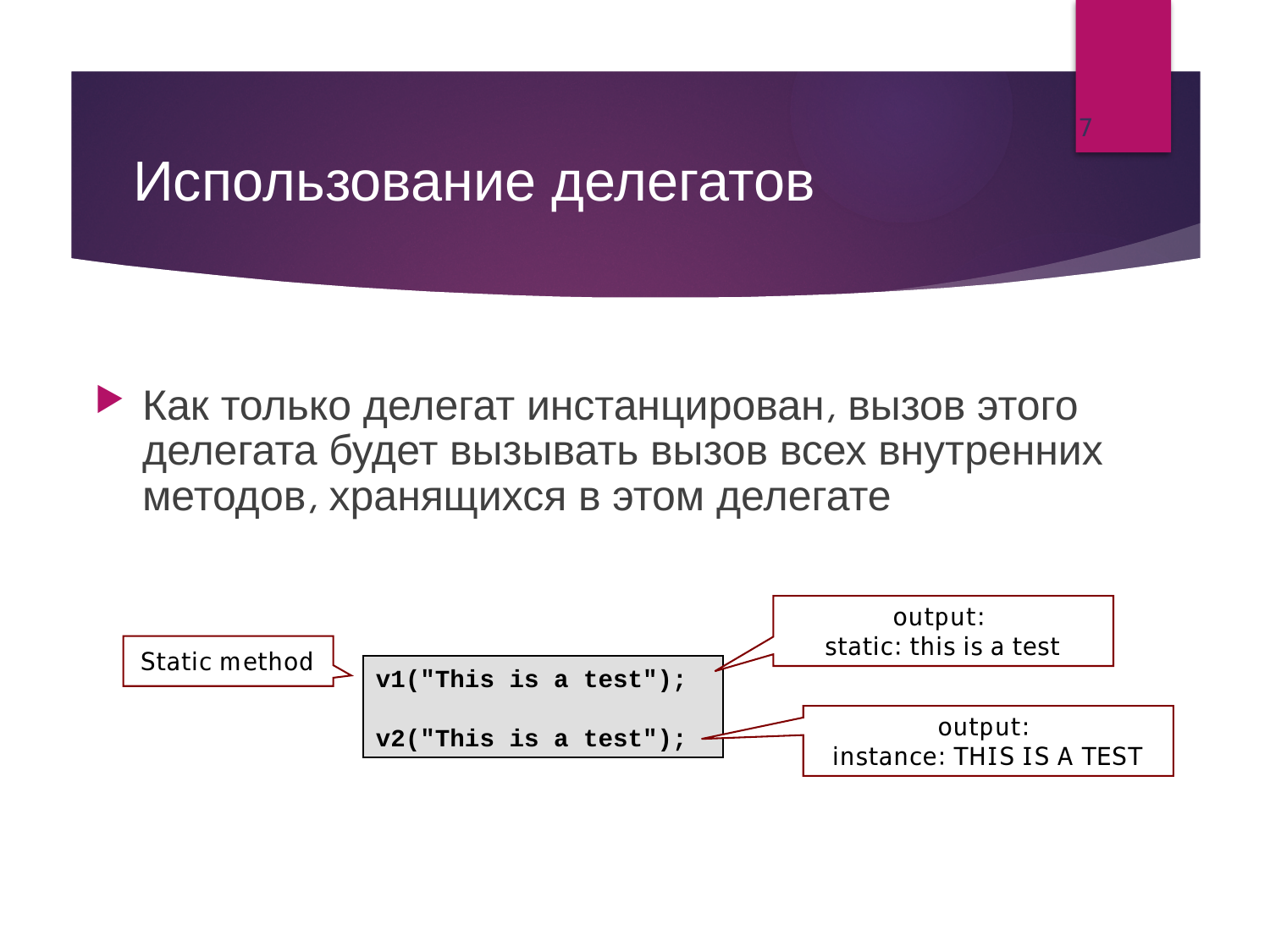

7
# Использование делегатов
Как только делегат инстанцирован, вызов этого делегата будет вызывать вызов всех внутренних методов, хранящихся в этом делегате

output:
static: this is a test
Static method
v1("This is a test");

v2("This is a test");
output:
instance: THIS IS A TEST